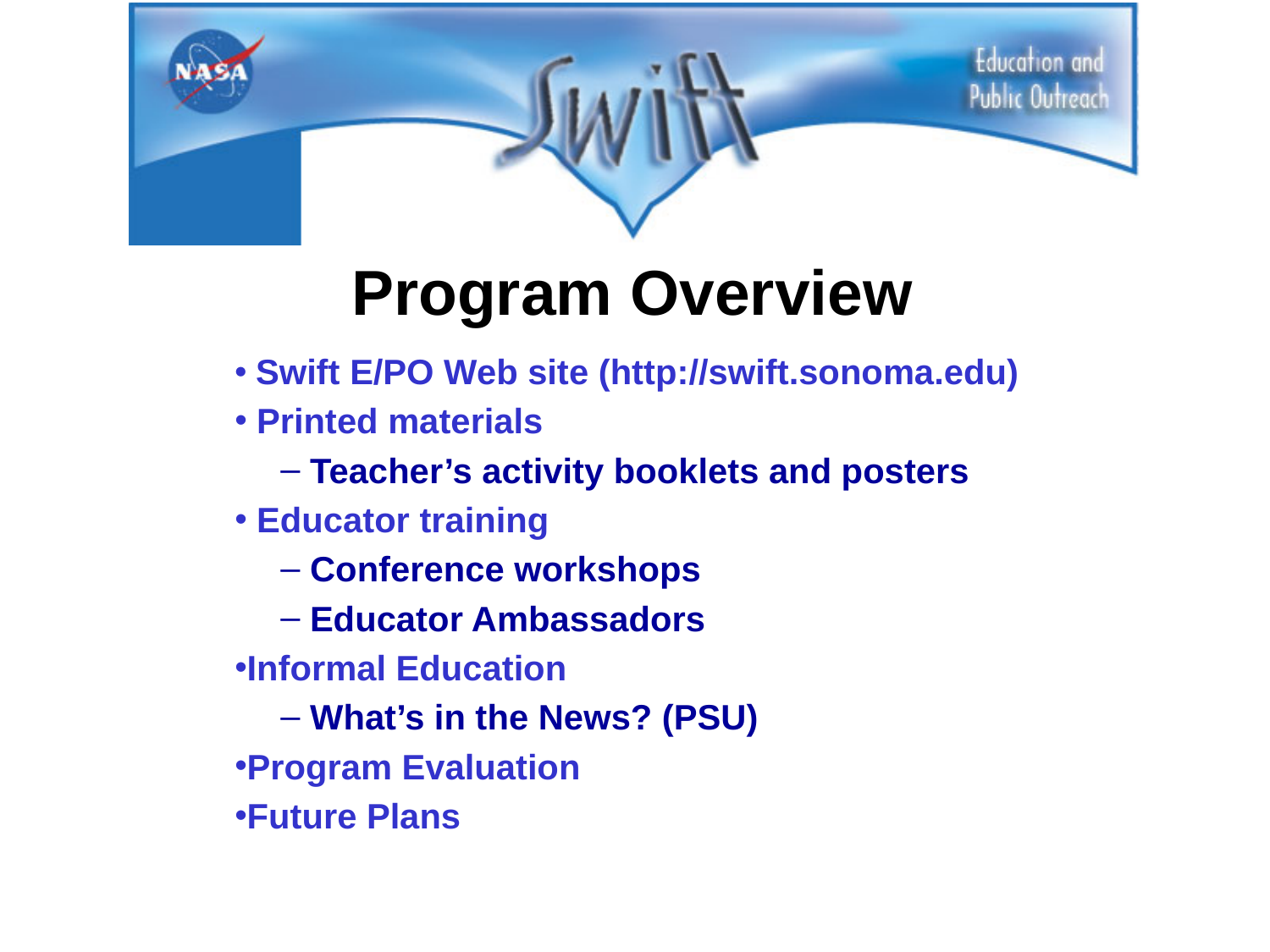

Program Overview
 Swift E/PO Web site (http://swift.sonoma.edu)
 Printed materials
 Teacher’s activity booklets and posters
 Educator training
 Conference workshops
 Educator Ambassadors
Informal Education
 What’s in the News? (PSU)
Program Evaluation
Future Plans